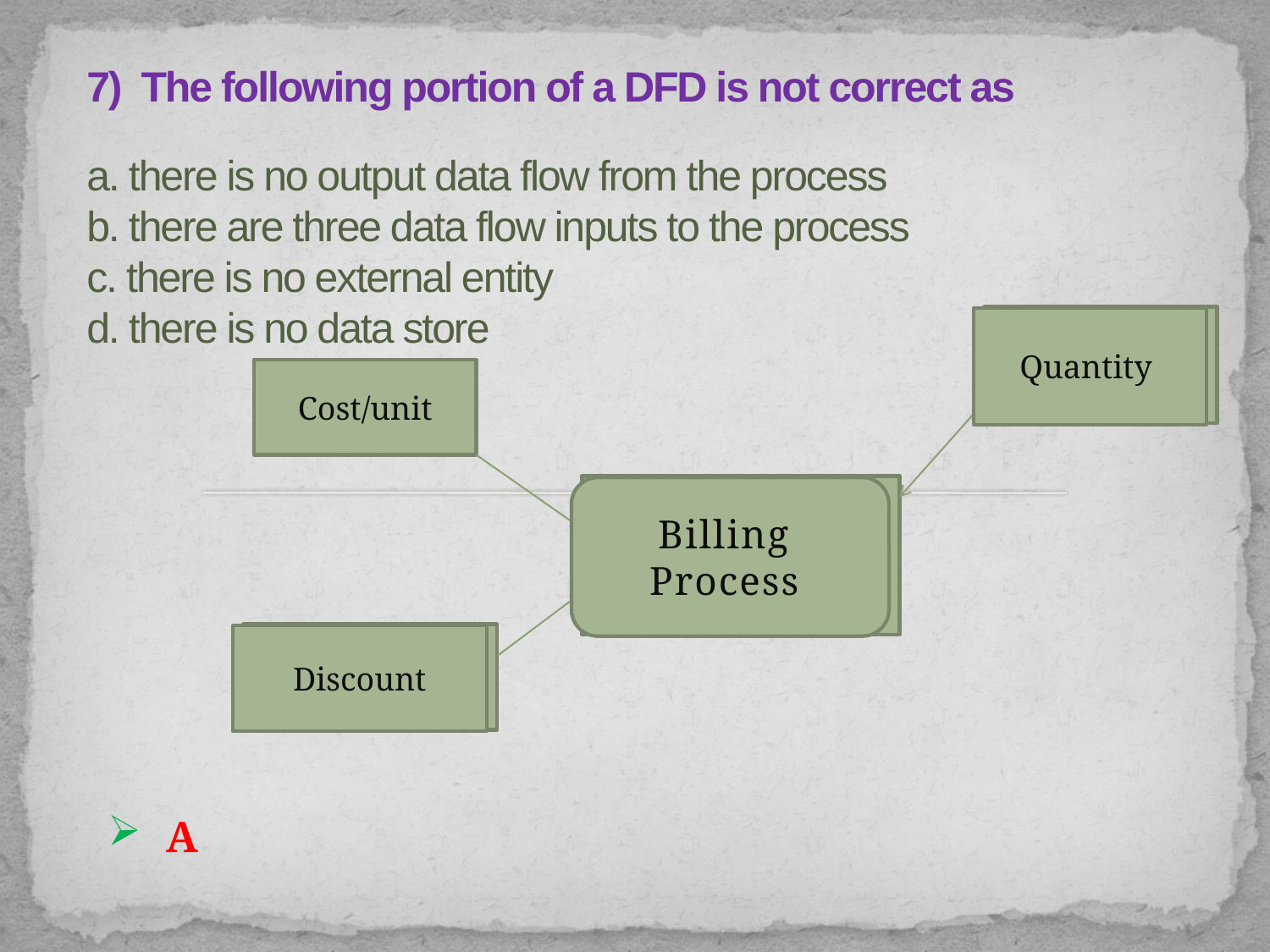

# 7)  The following portion of a DFD is not correct as a. there is no output data flow from the process b. there are three data flow inputs to the process c. there is no external entity d. there is no data store
Quantity
Quantity
Cost/unit
Billing
Process
Billing
Process
Discount
Discount
 A